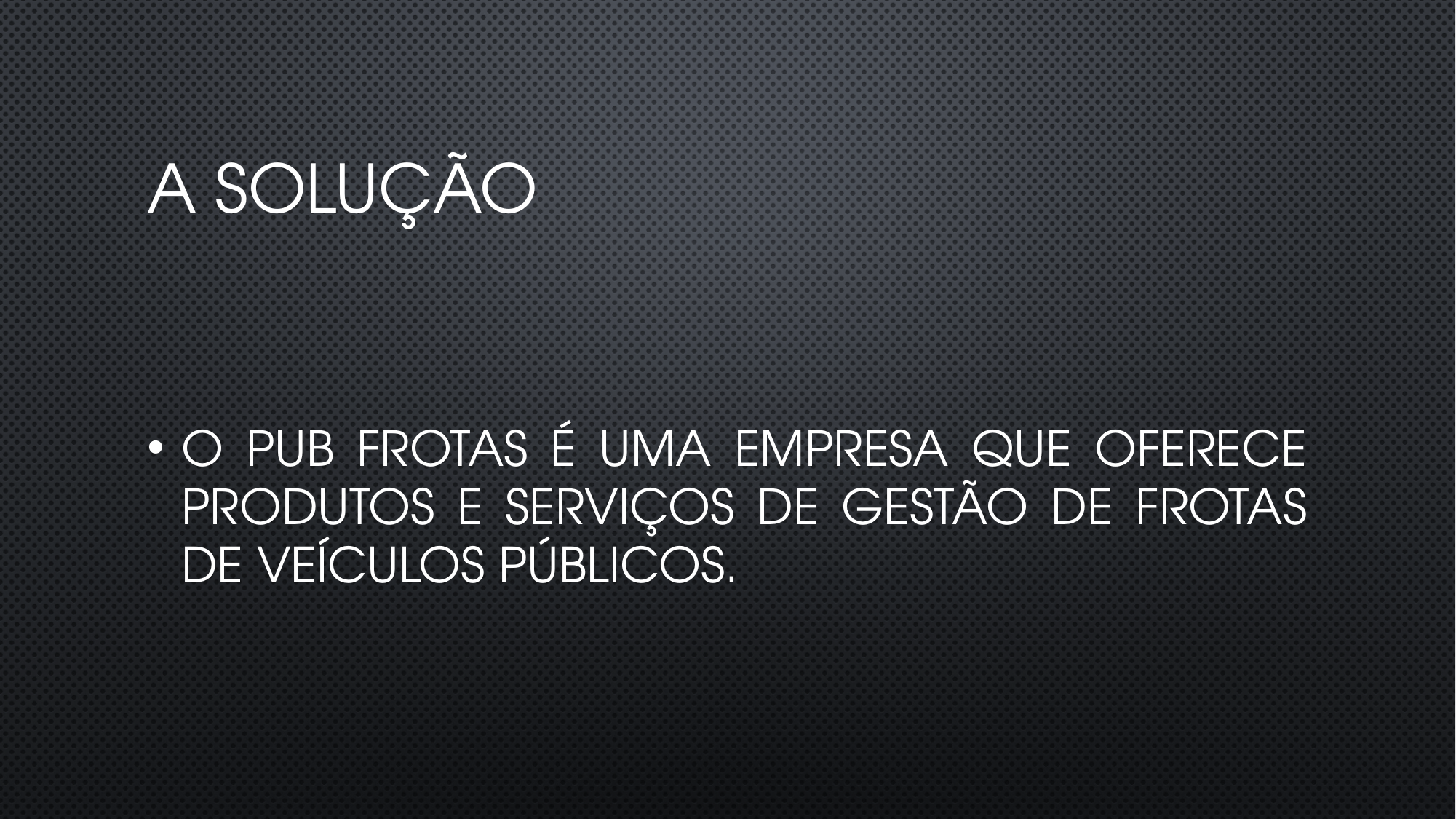

# A solução
O Pub Frotas é uma empresa que oferece produtos e serviços de gestão de frotas de veículos públicos.